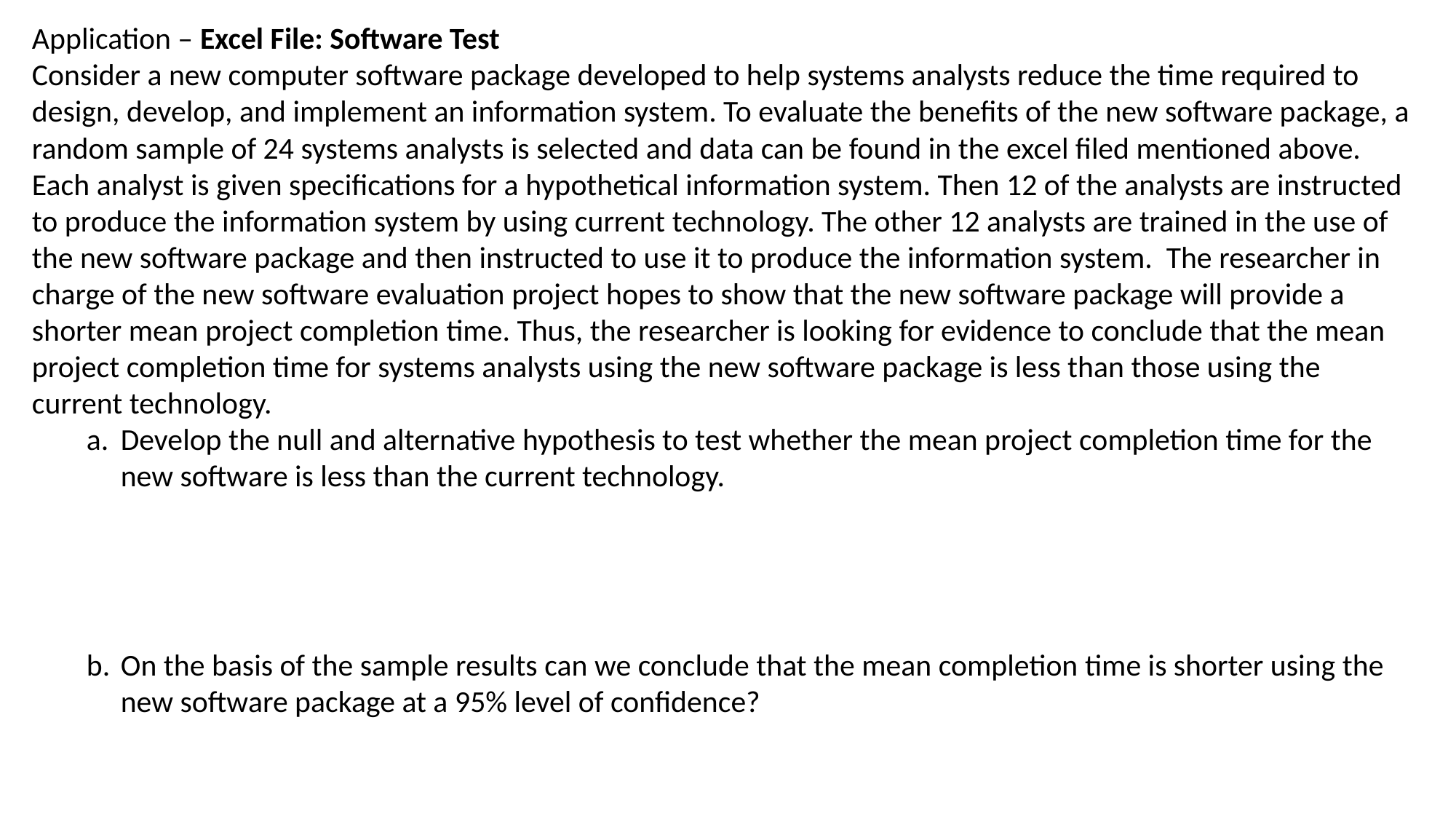

Application – Excel File: Software Test
Consider a new computer software package developed to help systems analysts reduce the time required to design, develop, and implement an information system. To evaluate the benefits of the new software package, a random sample of 24 systems analysts is selected and data can be found in the excel filed mentioned above. Each analyst is given specifications for a hypothetical information system. Then 12 of the analysts are instructed to produce the information system by using current technology. The other 12 analysts are trained in the use of the new software package and then instructed to use it to produce the information system.  The researcher in charge of the new software evaluation project hopes to show that the new software package will provide a shorter mean project completion time. Thus, the researcher is looking for evidence to conclude that the mean project completion time for systems analysts using the new software package is less than those using the current technology.
Develop the null and alternative hypothesis to test whether the mean project completion time for the new software is less than the current technology.

On the basis of the sample results can we conclude that the mean completion time is shorter using the new software package at a 95% level of confidence?